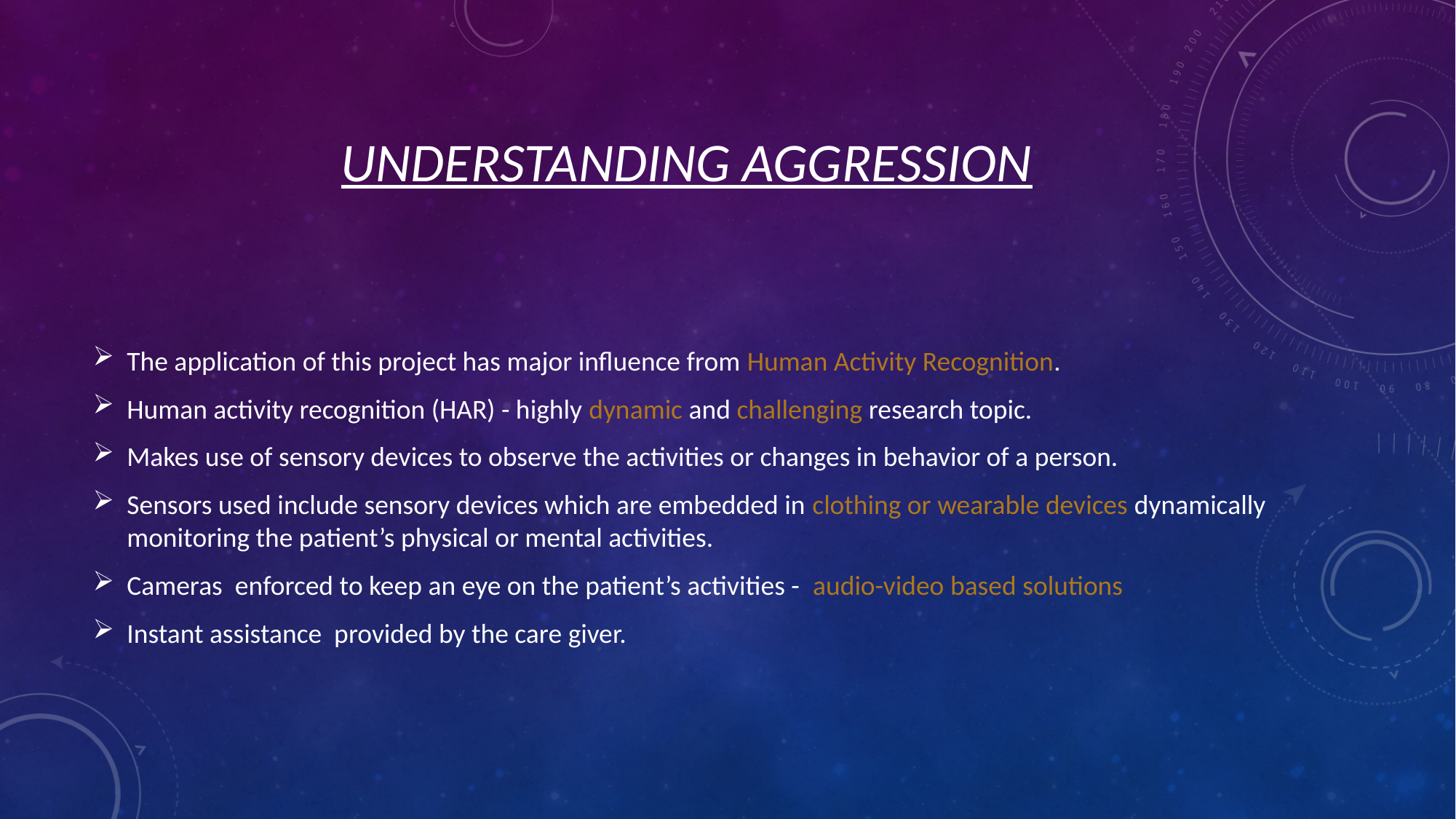

# Understanding aggression
The application of this project has major influence from Human Activity Recognition.
Human activity recognition (HAR) - highly dynamic and challenging research topic.
Makes use of sensory devices to observe the activities or changes in behavior of a person.
Sensors used include sensory devices which are embedded in clothing or wearable devices dynamically monitoring the patient’s physical or mental activities.
Cameras  enforced to keep an eye on the patient’s activities -  audio-video based solutions
Instant assistance  provided by the care giver.